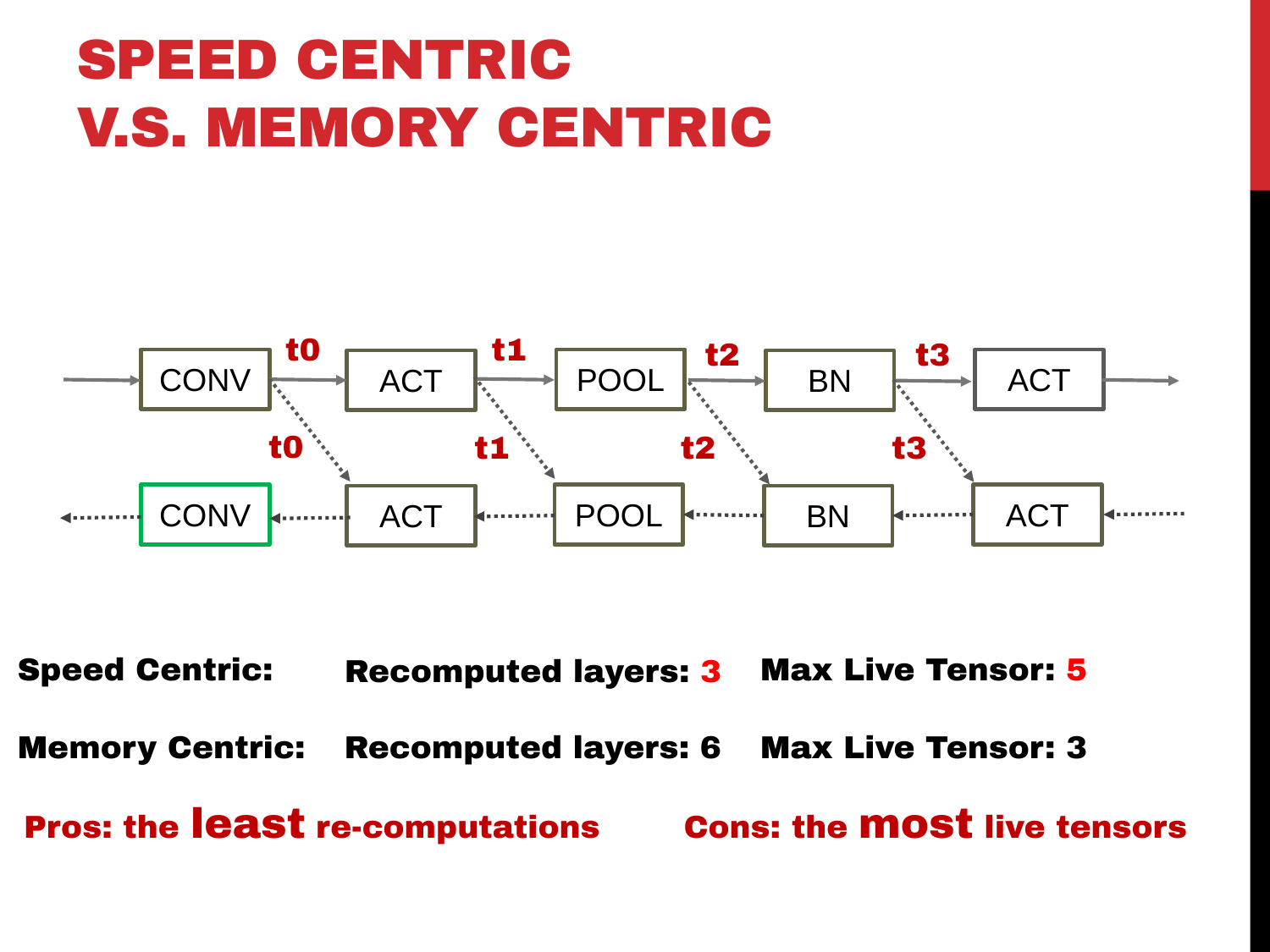

# Speed centric V.s. Memory Centric
t0
t1
t2
t3

CONV

POOL

ACT

ACT

BN
t0
t1
t2
t3

POOL

ACT

CONV

BN

ACT
Speed Centric:
Max Live Tensor: 5
Recomputed layers: 3
Recomputed layers: 6
Max Live Tensor: 3
Memory Centric:
Cons: the most live tensors
Pros: the least re-computations